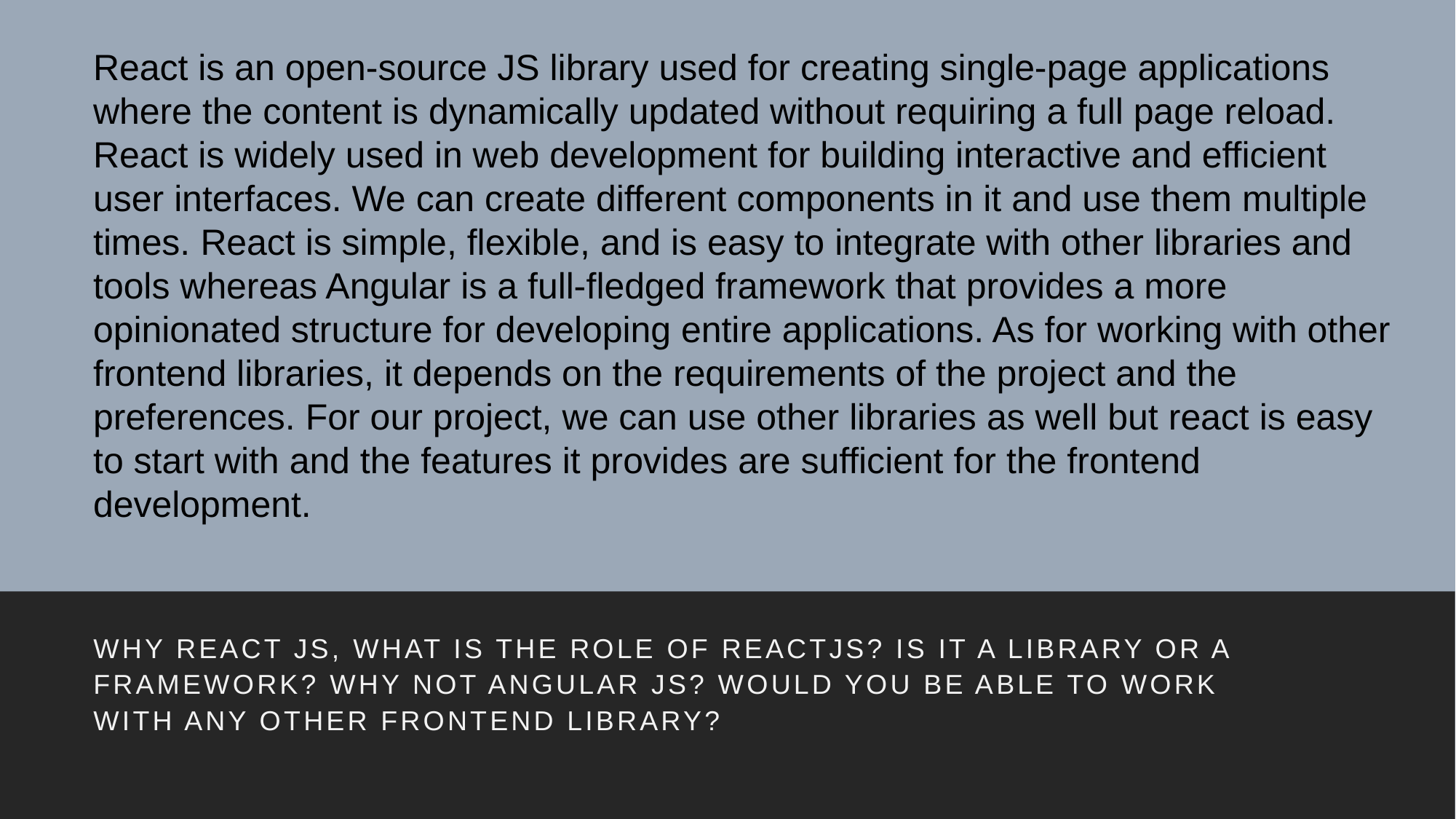

React is an open-source JS library used for creating single-page applications where the content is dynamically updated without requiring a full page reload. React is widely used in web development for building interactive and efficient user interfaces. We can create different components in it and use them multiple times. React is simple, flexible, and is easy to integrate with other libraries and tools whereas Angular is a full-fledged framework that provides a more opinionated structure for developing entire applications. As for working with other frontend libraries, it depends on the requirements of the project and the preferences. For our project, we can use other libraries as well but react is easy to start with and the features it provides are sufficient for the frontend development.
#

Why React JS, what is the role of ReactJs? Is it a library or a framework? Why not Angular JS? Would you be able to work with any other Frontend library?